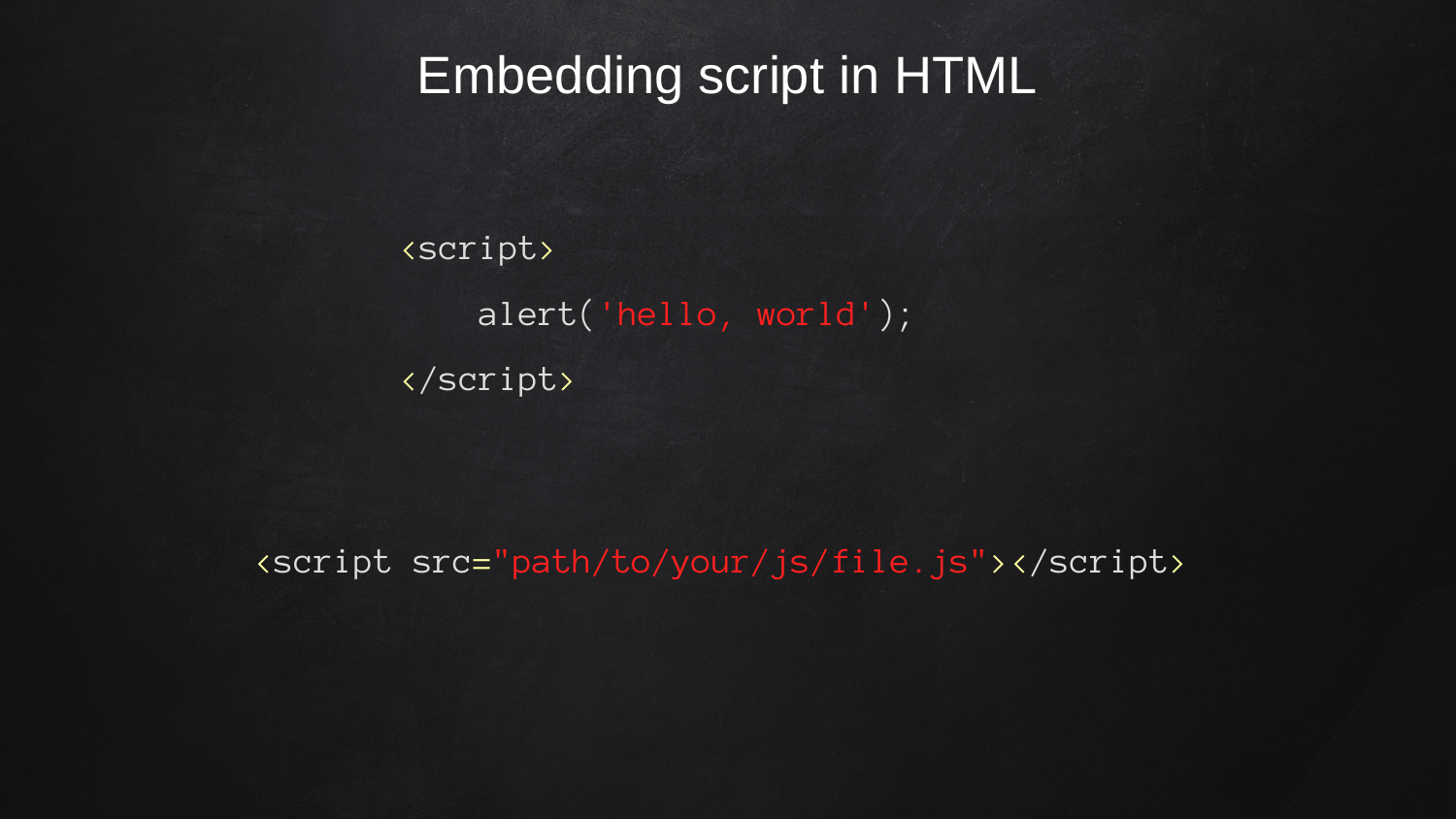

# Embedding script in HTML
<script>
    alert('hello, world');
</script>
<script src="path/to/your/js/file.js"></script>